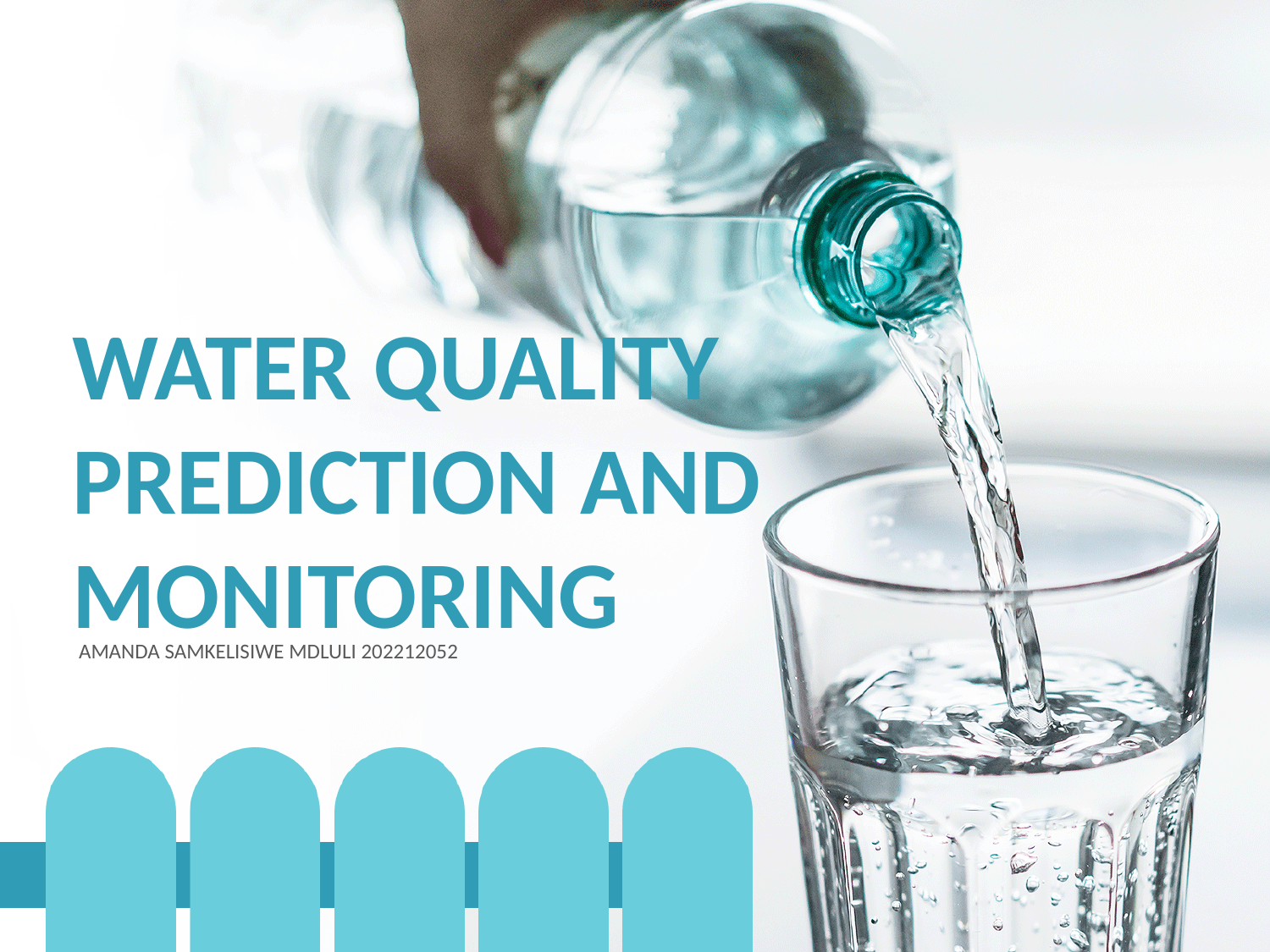

# WATER QUALITY PREDICTION AND MONITORING
AMANDA SAMKELISIWE MDLULI 202212052